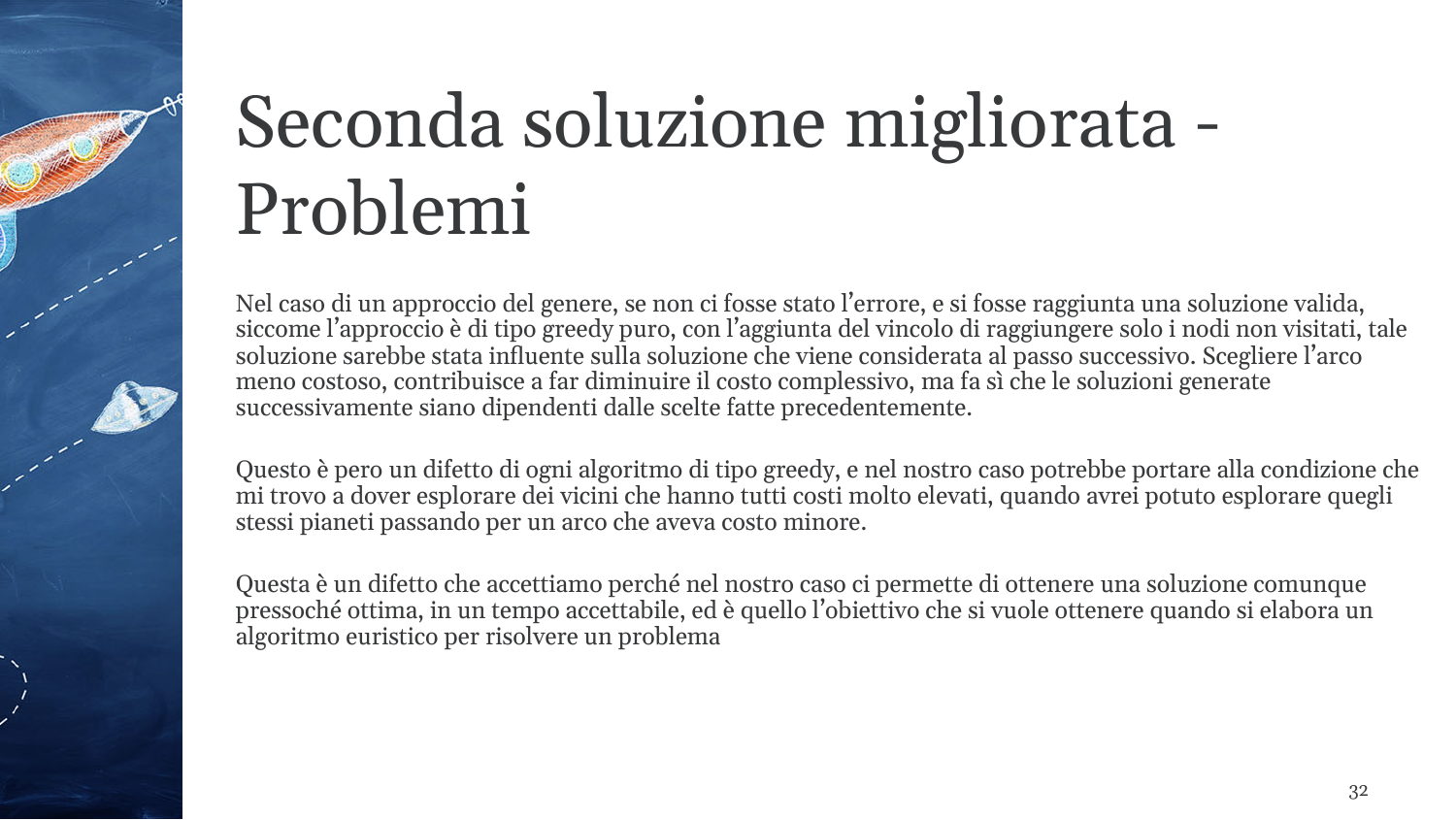

# Seconda soluzione migliorata - Problemi
Nel caso di un approccio del genere, se non ci fosse stato l’errore, e si fosse raggiunta una soluzione valida, siccome l’approccio è di tipo greedy puro, con l’aggiunta del vincolo di raggiungere solo i nodi non visitati, tale soluzione sarebbe stata influente sulla soluzione che viene considerata al passo successivo. Scegliere l’arco meno costoso, contribuisce a far diminuire il costo complessivo, ma fa sì che le soluzioni generate successivamente siano dipendenti dalle scelte fatte precedentemente.

Questo è pero un difetto di ogni algoritmo di tipo greedy, e nel nostro caso potrebbe portare alla condizione che mi trovo a dover esplorare dei vicini che hanno tutti costi molto elevati, quando avrei potuto esplorare quegli stessi pianeti passando per un arco che aveva costo minore.

Questa è un difetto che accettiamo perché nel nostro caso ci permette di ottenere una soluzione comunque pressoché ottima, in un tempo accettabile, ed è quello l’obiettivo che si vuole ottenere quando si elabora un algoritmo euristico per risolvere un problema
32